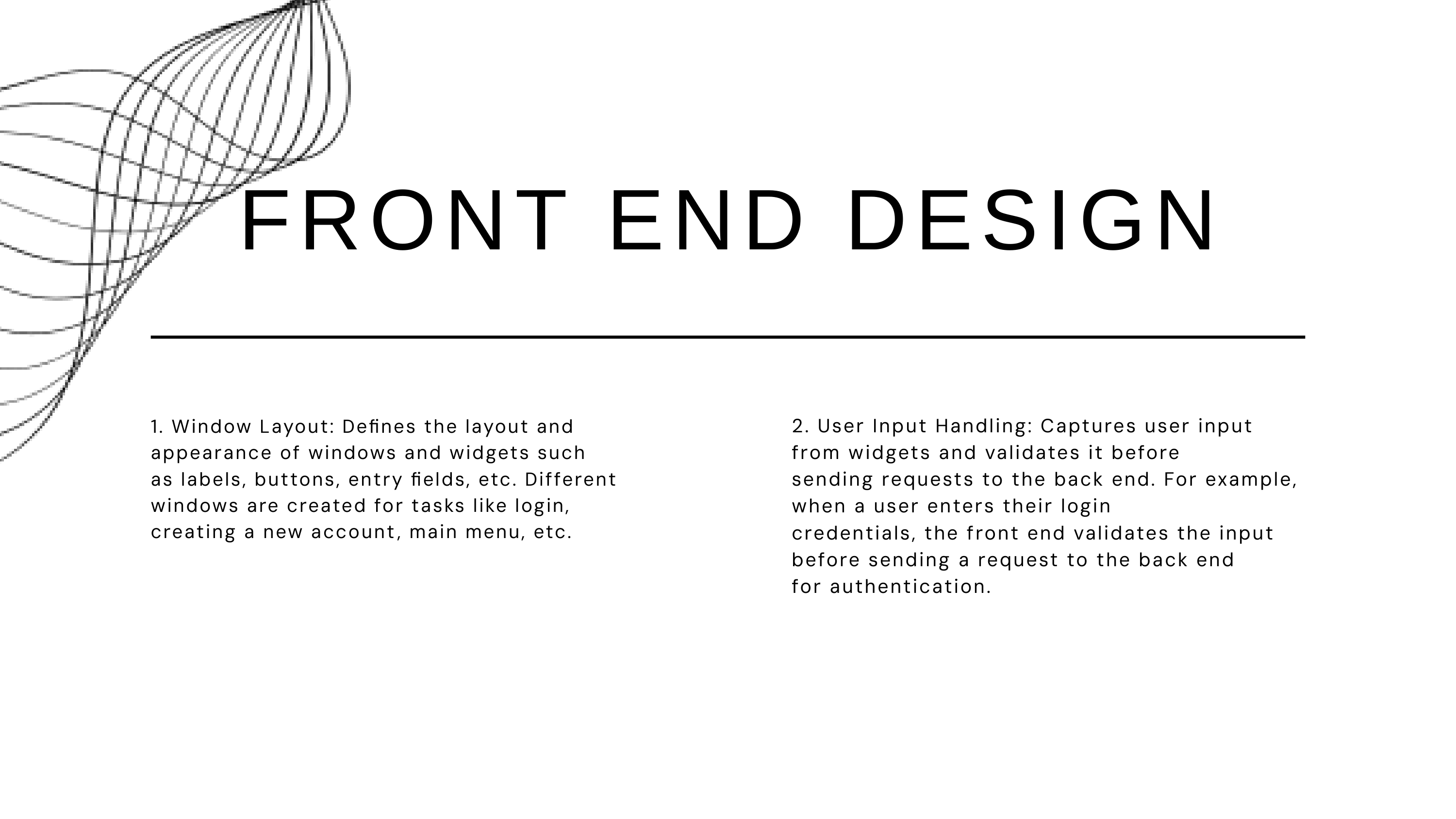

FRONT END DESIGN

2. User Input Handling: Captures user input from widgets and validates it before
sending requests to the back end. For example, when a user enters their login
credentials, the front end validates the input before sending a request to the back end
for authentication.
1. Window Layout: Defines the layout and appearance of windows and widgets such
as labels, buttons, entry fields, etc. Different windows are created for tasks like login,
creating a new account, main menu, etc.